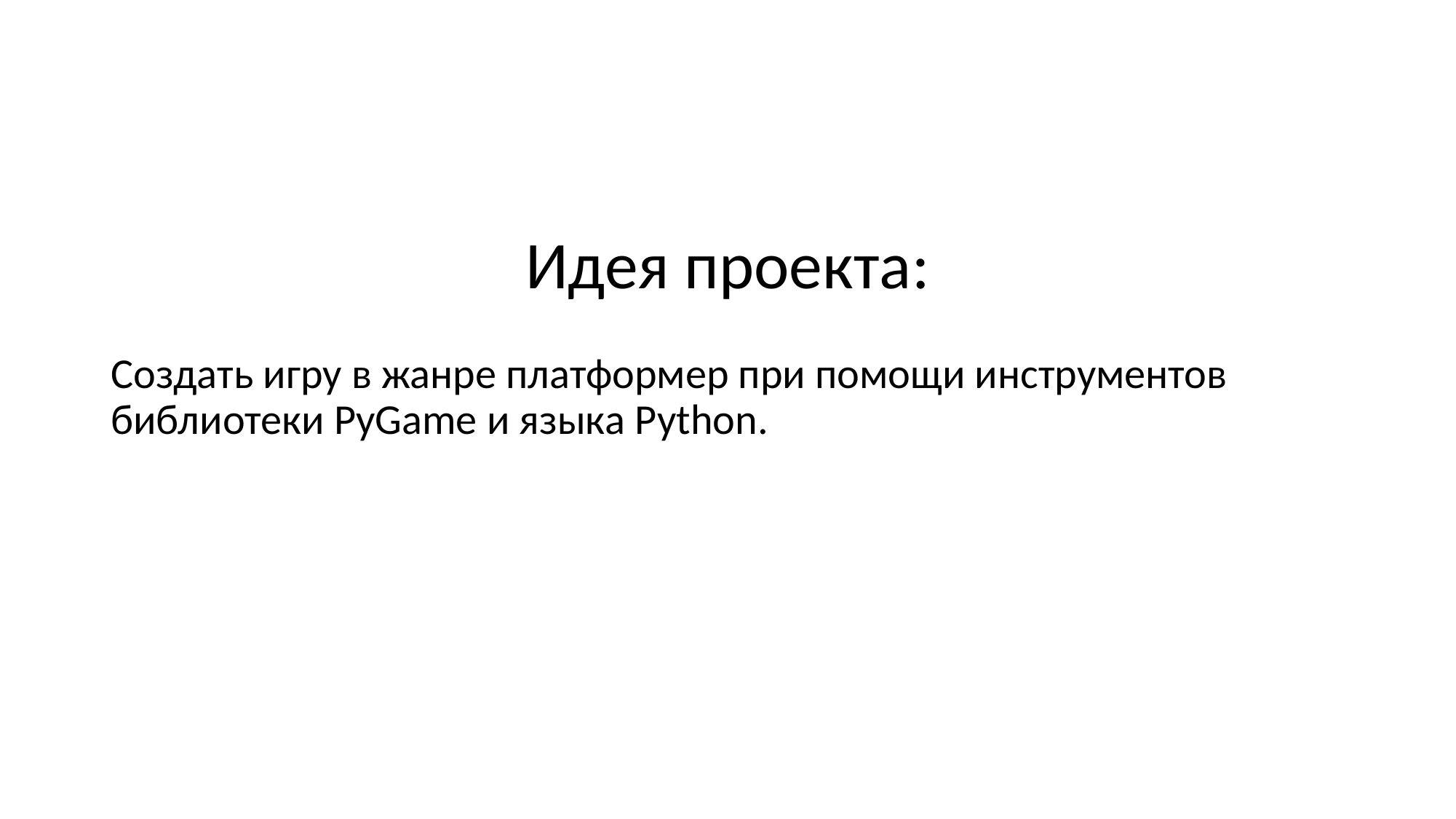

# Идея проекта:
Создать игру в жанре платформер при помощи инструментов библиотеки PyGame и языка Python.